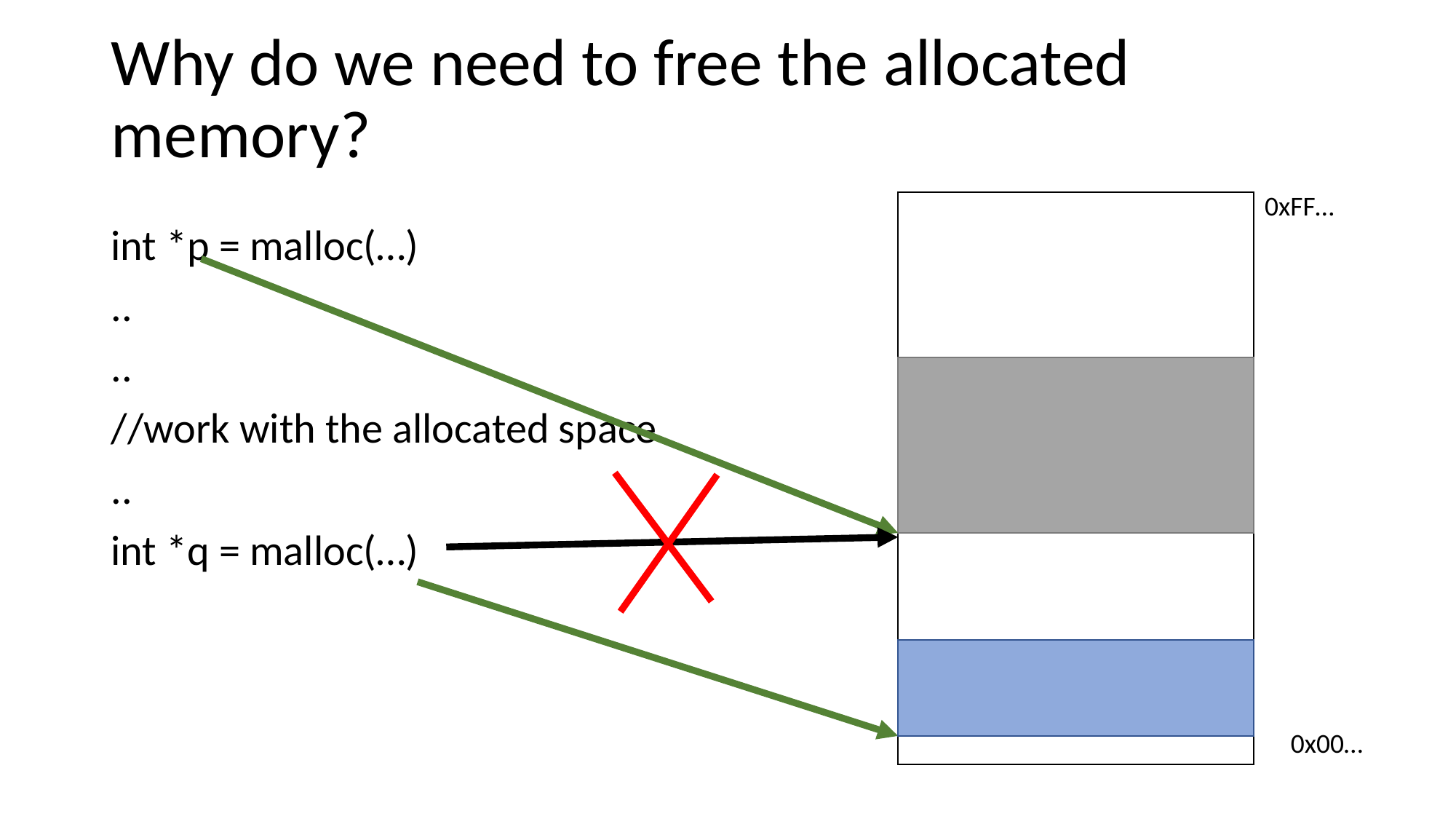

# Why do we need to free the allocated memory?
0xFF…

int *p = malloc(…)
..
..
//work with the allocated space
..
int *q = malloc(…)

0x00…